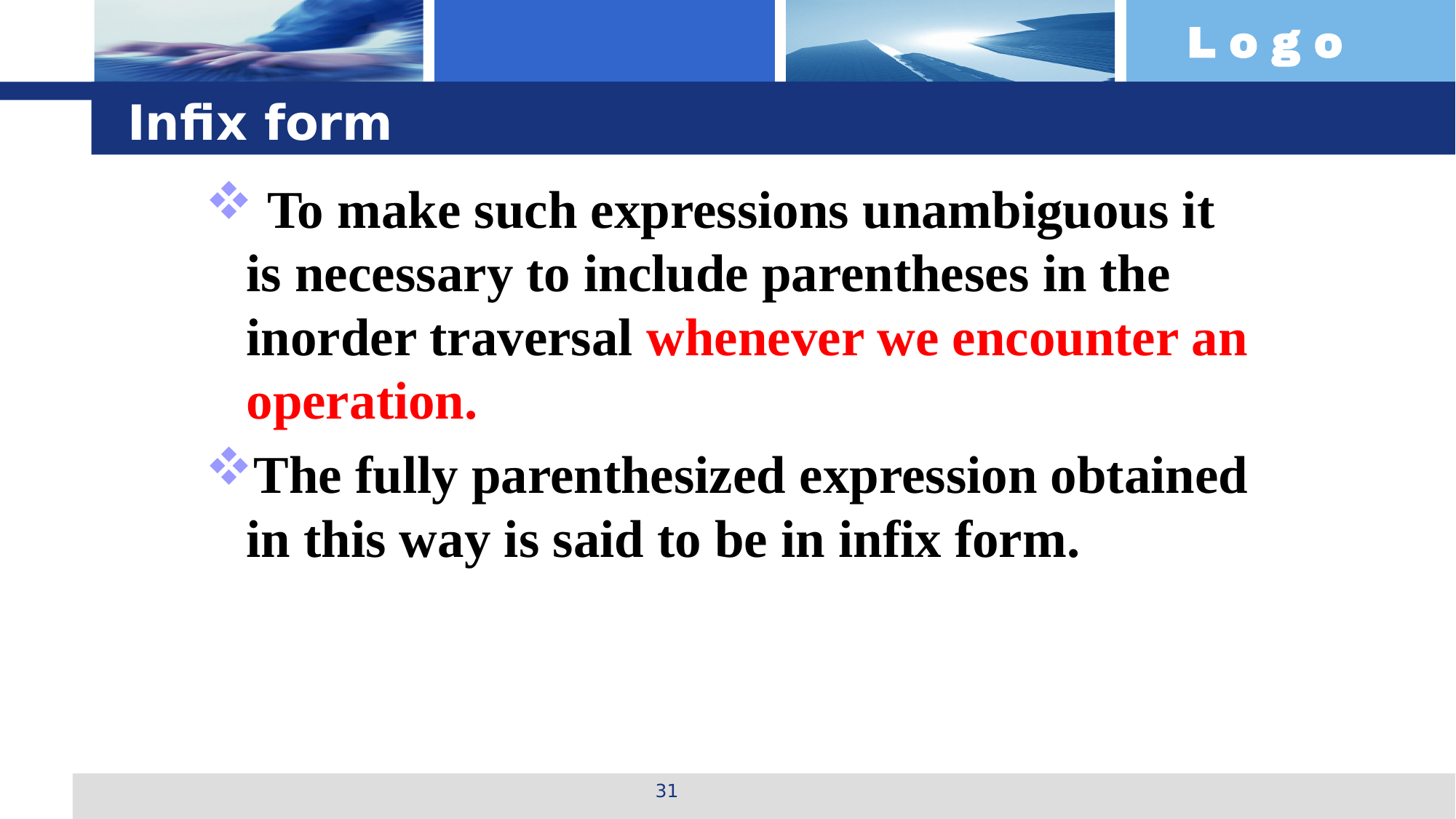

# Infix form
 To make such expressions unambiguous it is necessary to include parentheses in the inorder traversal whenever we encounter an operation.
The fully parenthesized expression obtained in this way is said to be in infix form.
31